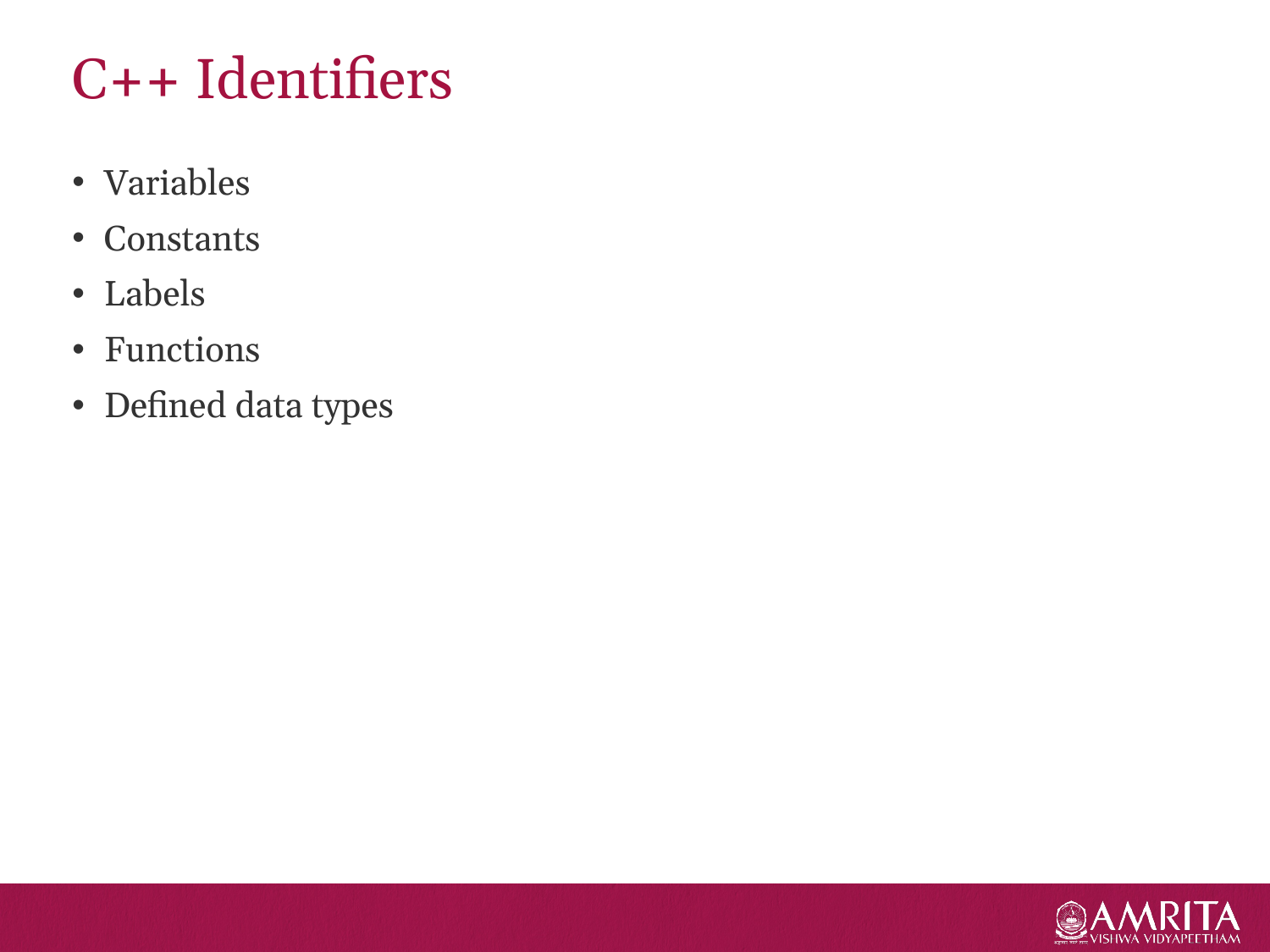

# C++ Identifiers
Variables
Constants
Labels
Functions
Defined data types